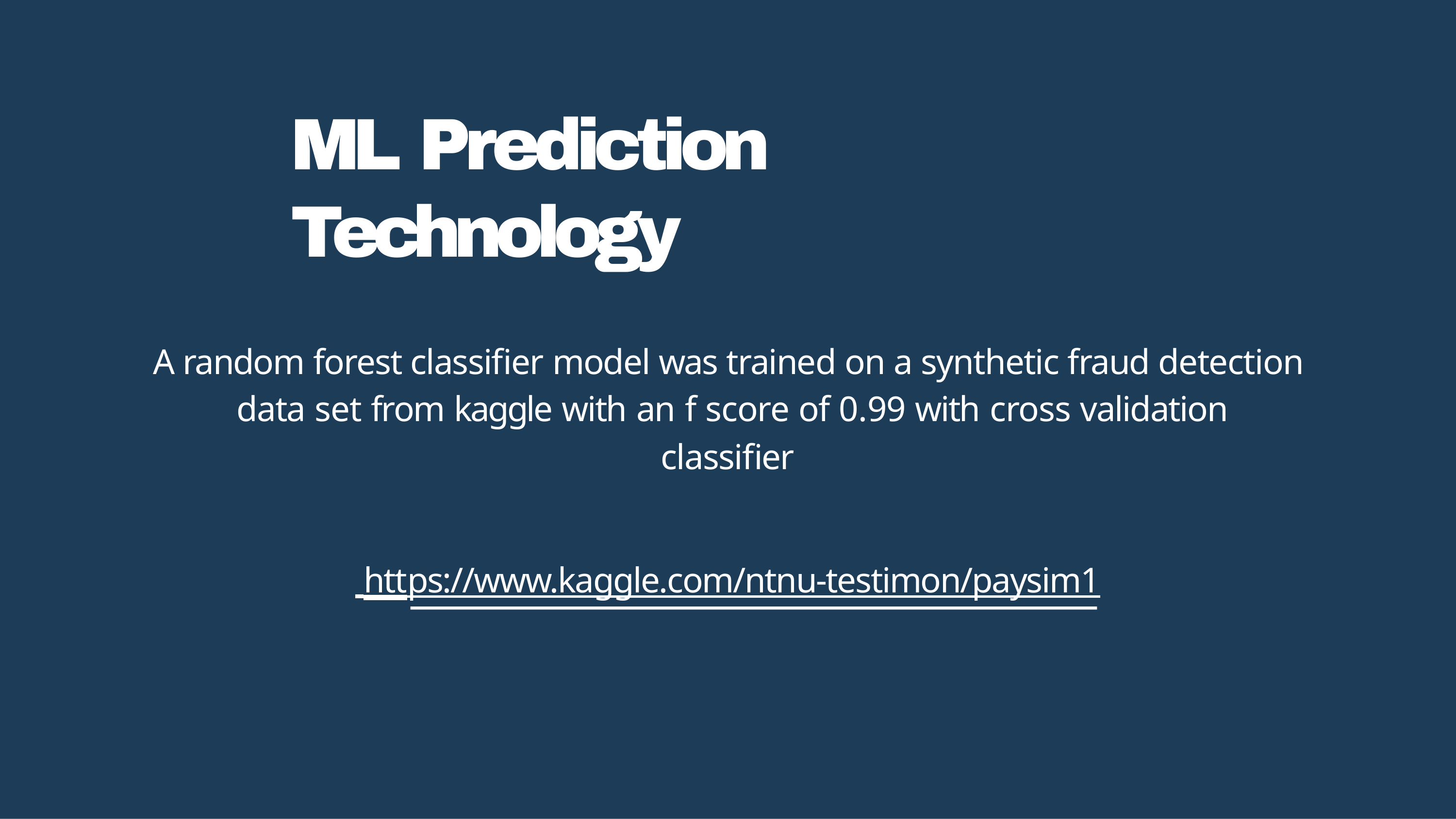

# ML Prediction Technology
A random forest classifier model was trained on a synthetic fraud detection  data set from kaggle with an f score of 0.99 with cross validation
classifier

 https://www.kaggle.com/ntnu-testimon/paysim1